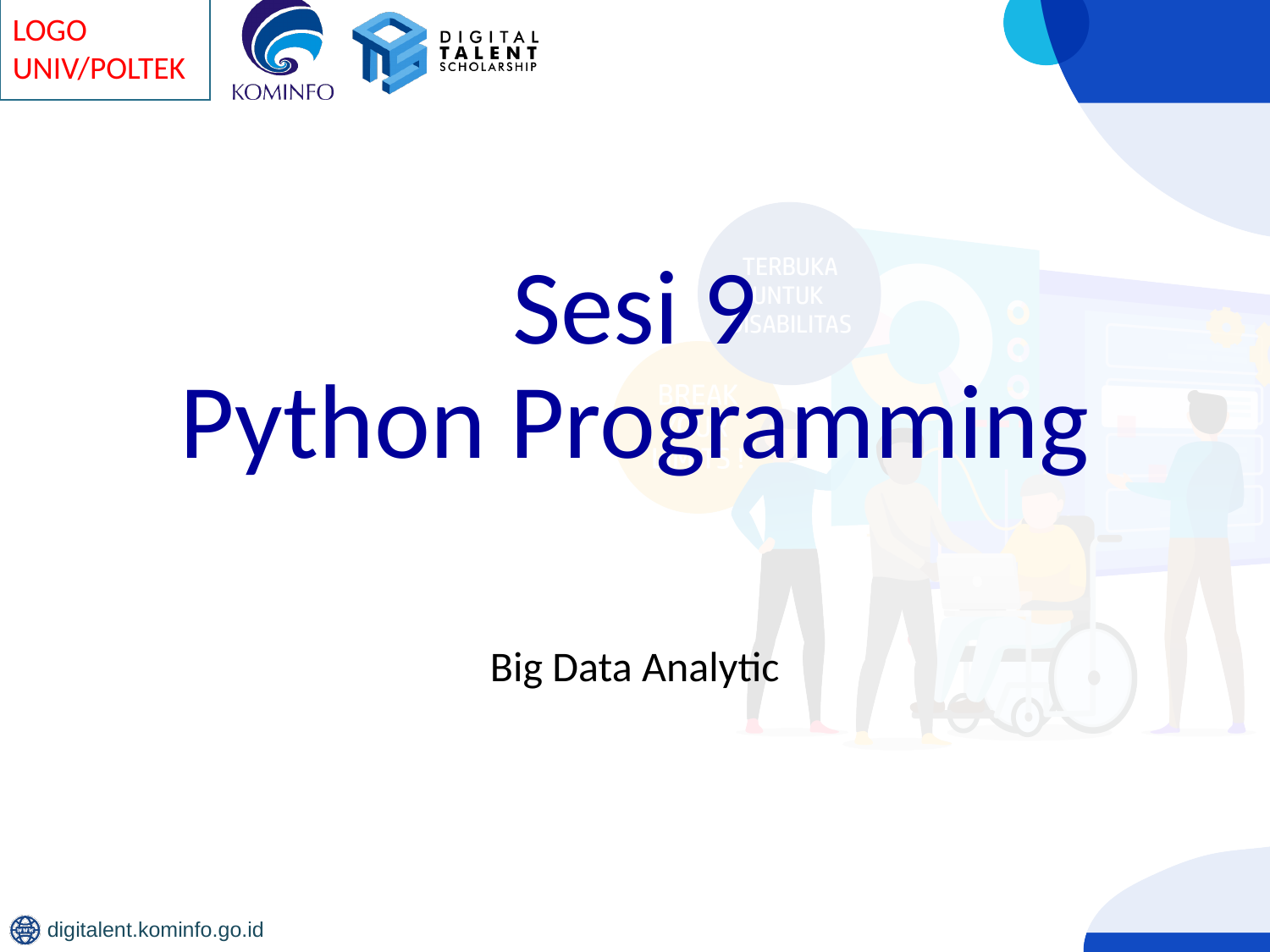

# Sesi 9 Python Programming
Big Data Analytic